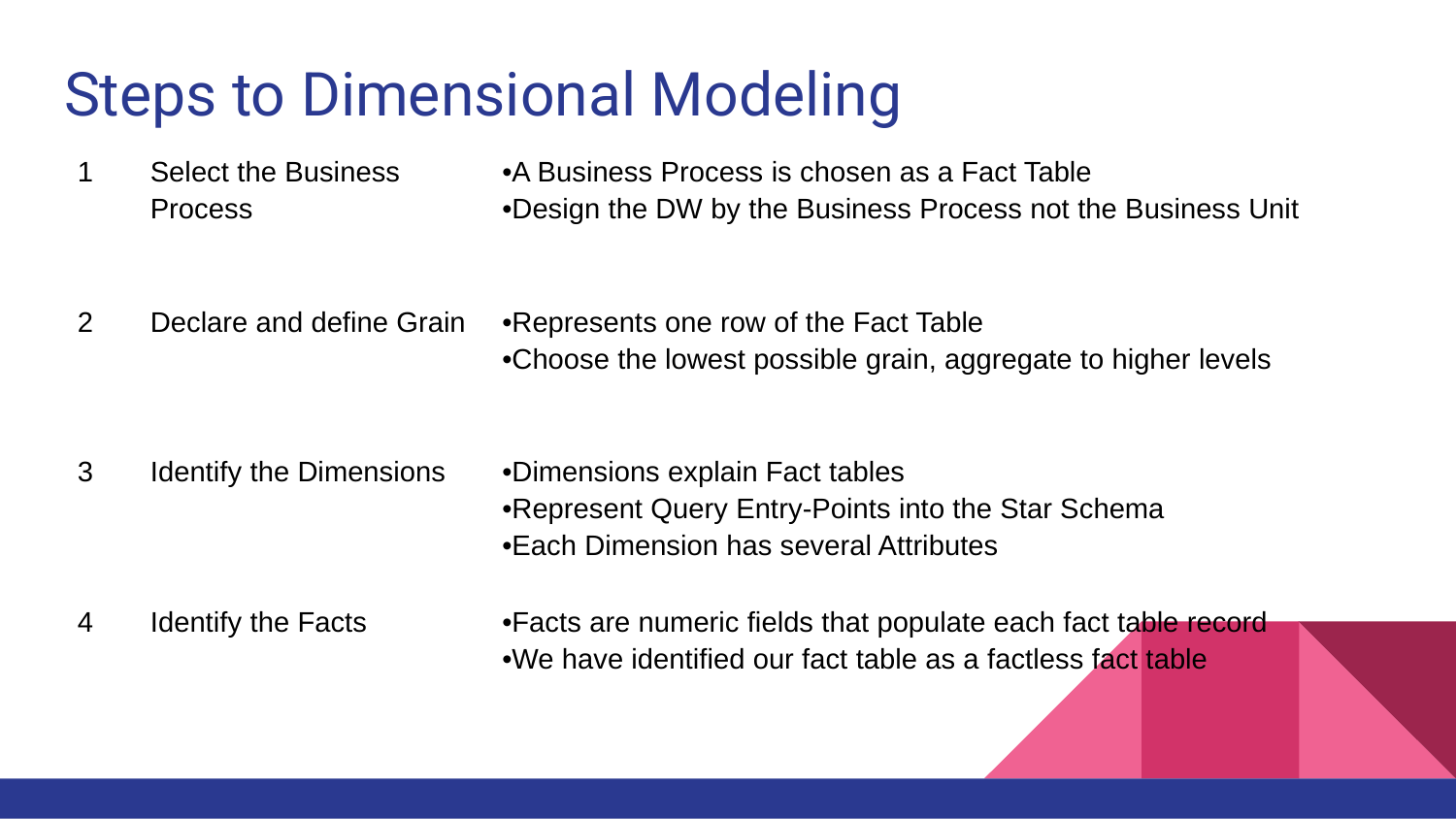

# Steps to Dimensional Modeling
| 1 | Select the Business Process | •A Business Process is chosen as a Fact Table •Design the DW by the Business Process not the Business Unit |
| --- | --- | --- |
| 2 | Declare and define Grain | •Represents one row of the Fact Table •Choose the lowest possible grain, aggregate to higher levels |
| 3 | Identify the Dimensions | •Dimensions explain Fact tables •Represent Query Entry-Points into the Star Schema •Each Dimension has several Attributes |
| 4 | Identify the Facts | •Facts are numeric fields that populate each fact table record •We have identified our fact table as a factless fact table |